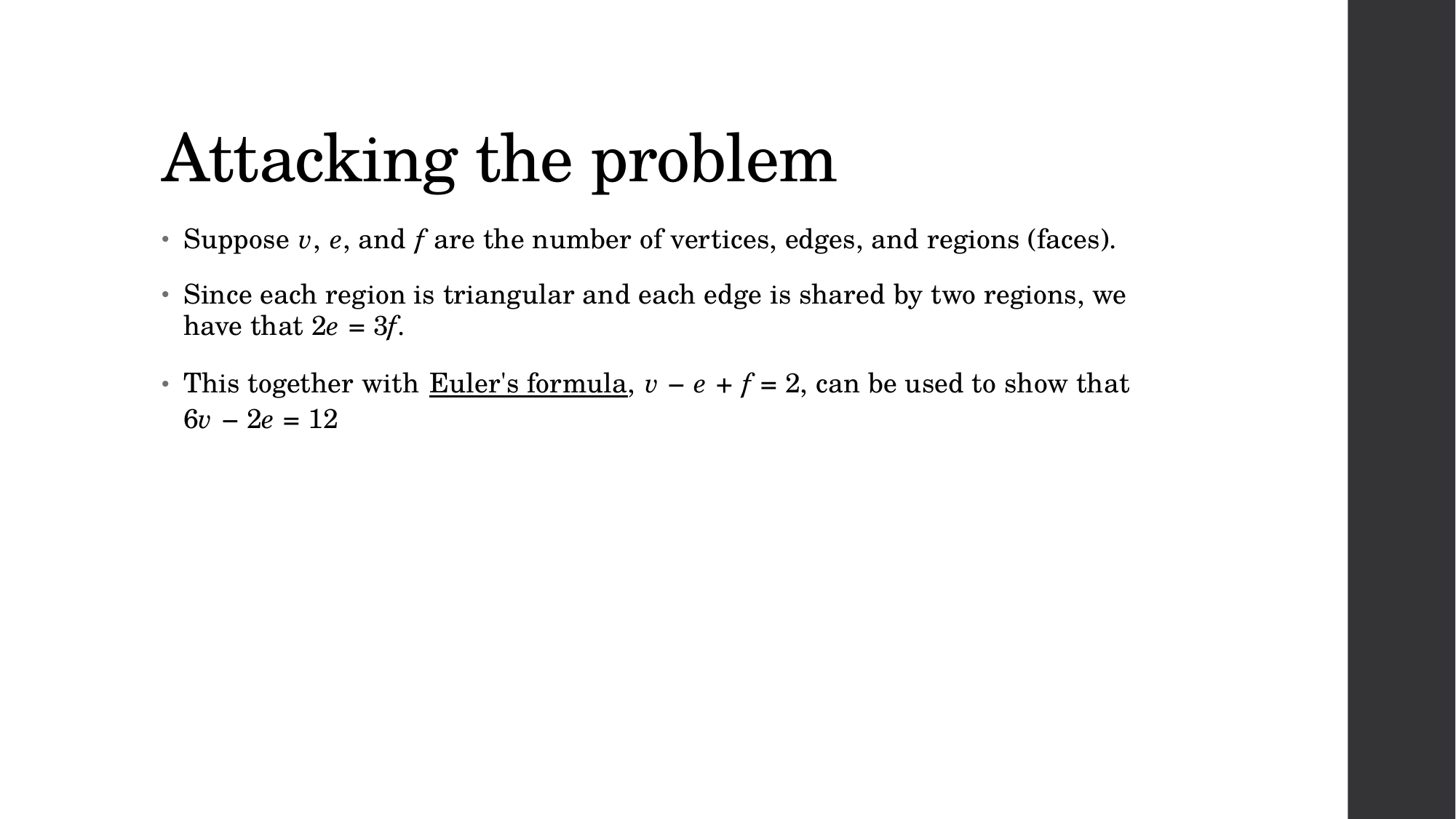

# Attacking the problem
Suppose v, e, and f are the number of vertices, edges, and regions (faces).
Since each region is triangular and each edge is shared by two regions, we have that 2e = 3f.
This together with Euler's formula, v − e + f = 2, can be used to show that 6v − 2e = 12